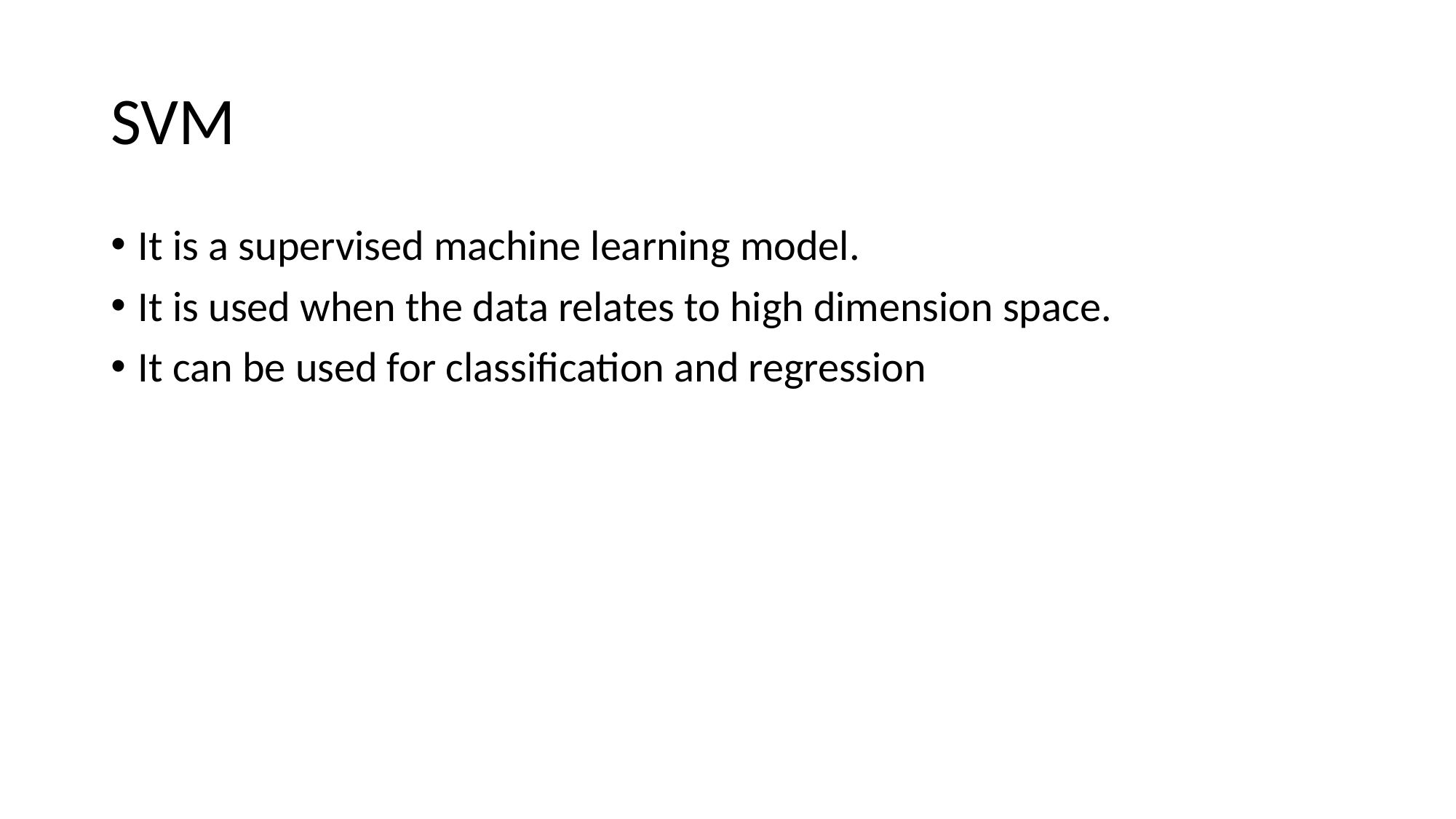

# SVM
It is a supervised machine learning model.
It is used when the data relates to high dimension space.
It can be used for classification and regression